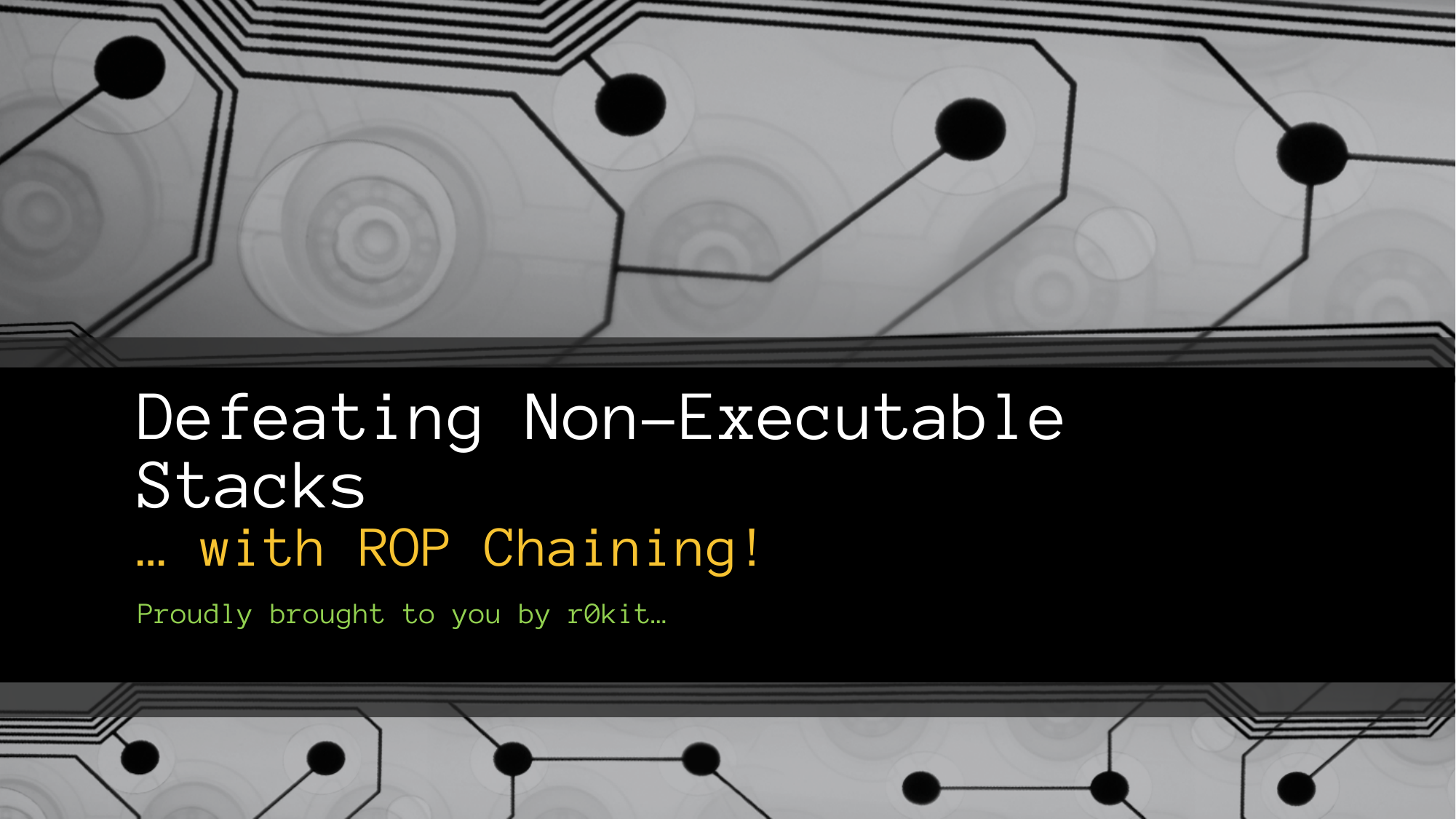

# Defeating Non-Executable Stacks … with ROP Chaining!
Proudly brought to you by r0kit…